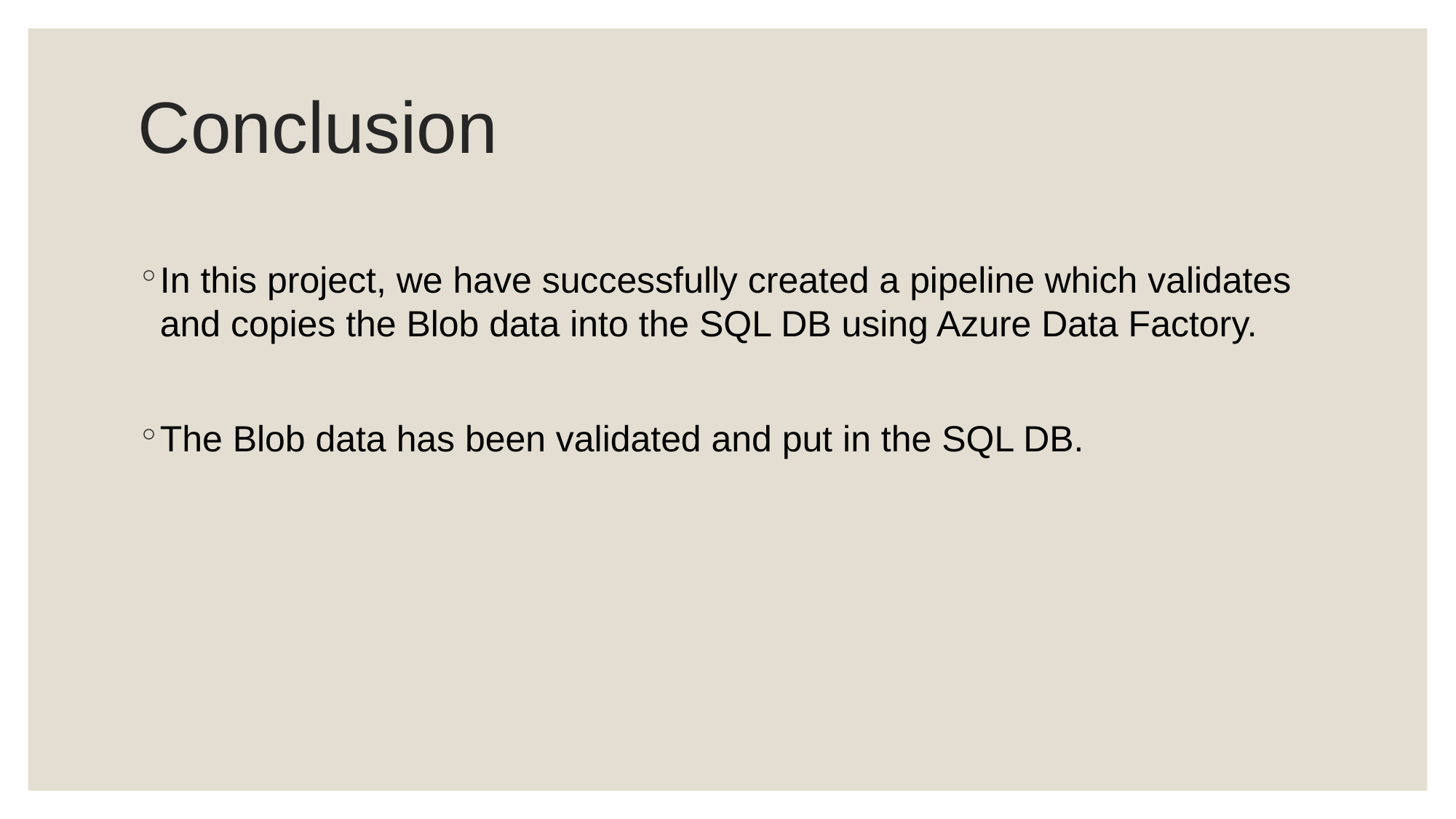

# Conclusion
In this project, we have successfully created a pipeline which validates and copies the Blob data into the SQL DB using Azure Data Factory.

The Blob data has been validated and put in the SQL DB.